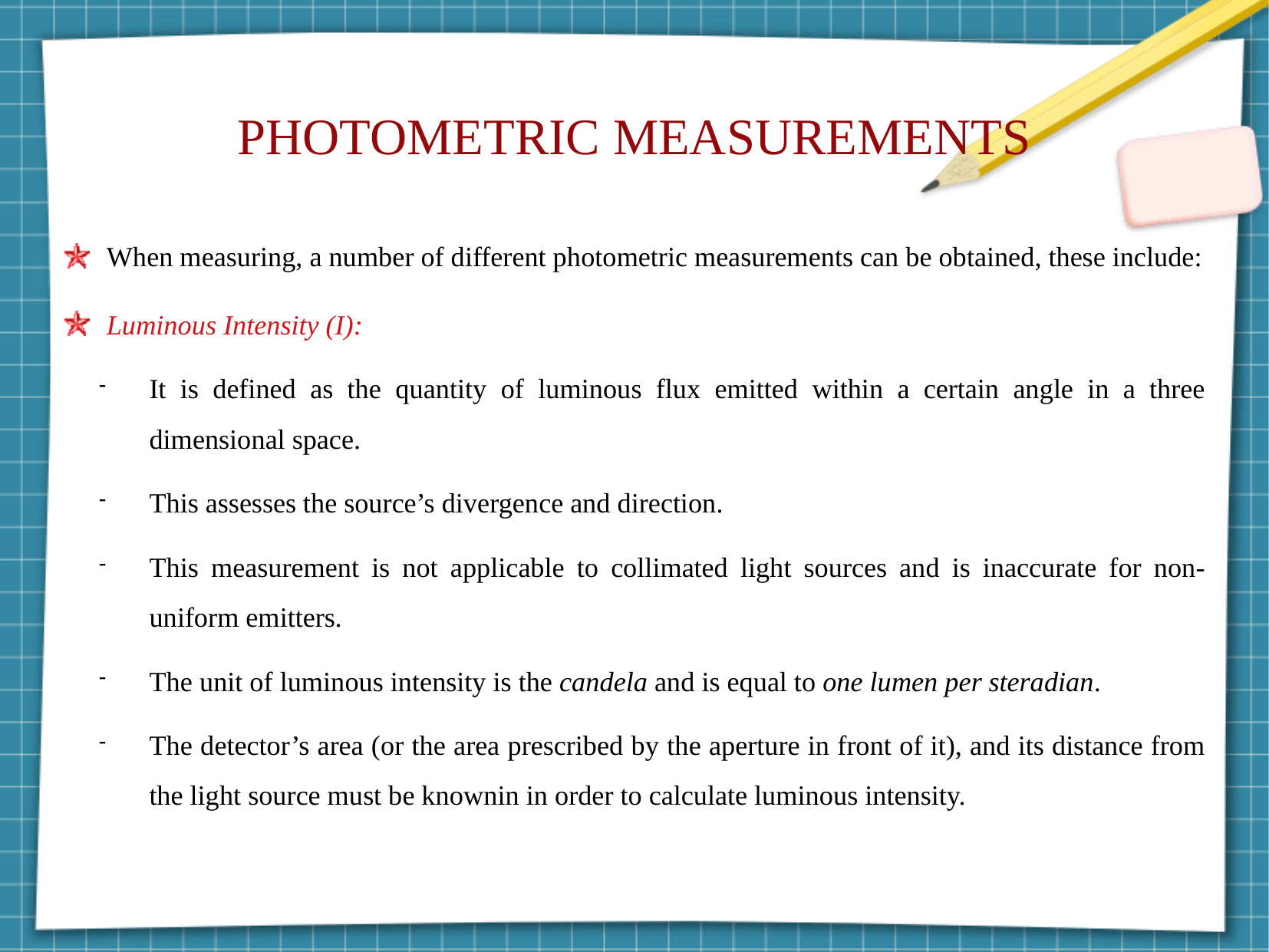

PHOTOMETRIC MEASUREMENTS
When measuring, a number of different photometric measurements can be obtained, these include:
Luminous Intensity (I):
It is defined as the quantity of luminous flux emitted within a certain angle in a three dimensional space.
This assesses the source’s divergence and direction.
This measurement is not applicable to collimated light sources and is inaccurate for non-uniform emitters.
The unit of luminous intensity is the candela and is equal to one lumen per steradian.
The detector’s area (or the area prescribed by the aperture in front of it), and its distance from the light source must be knownin in order to calculate luminous intensity.